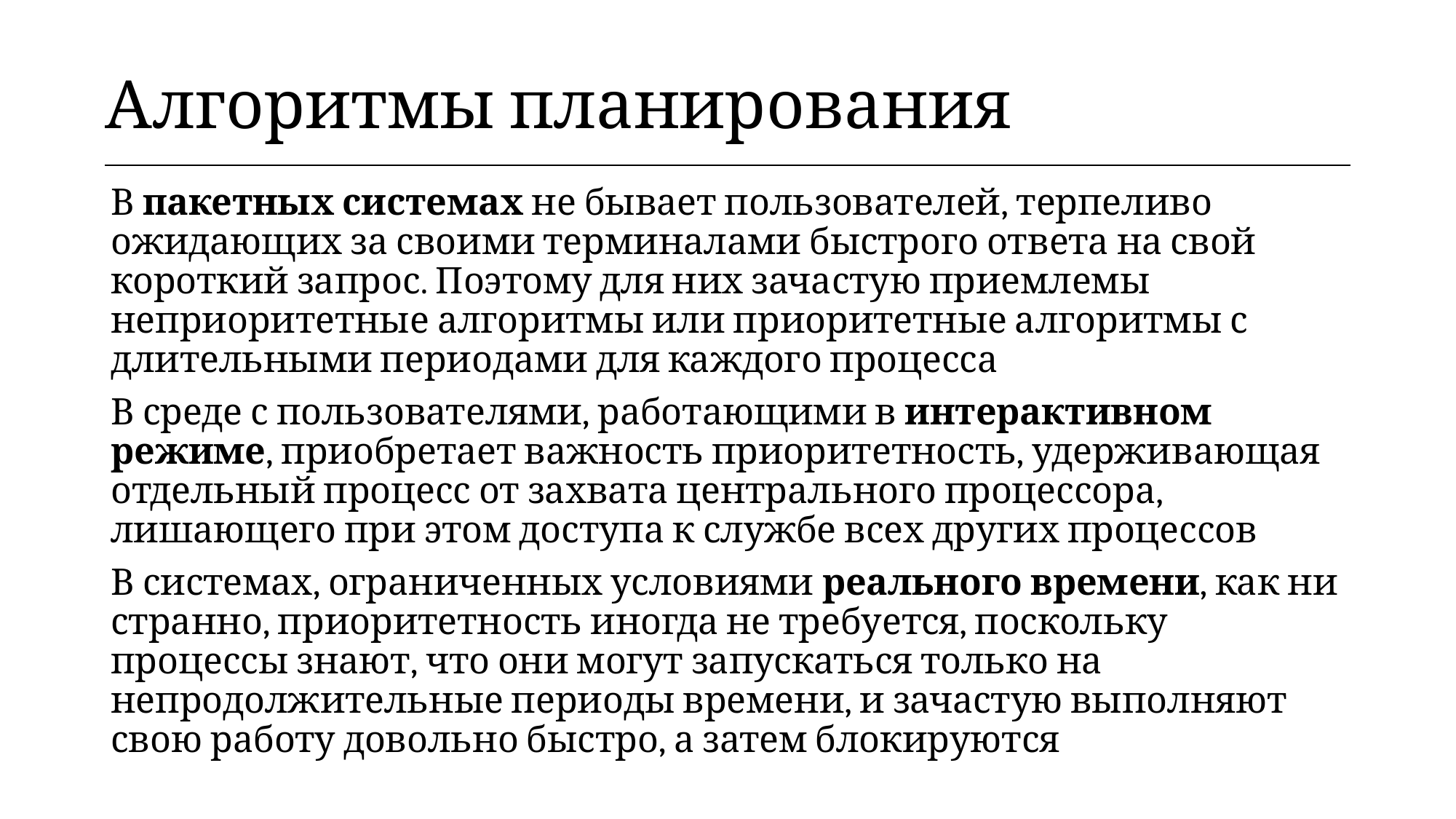

| Алгоритмы планирования |
| --- |
В пакетных системах не бывает пользователей, терпеливо ожидающих за своими терминалами быстрого ответа на свой короткий запрос. Поэтому для них зачастую приемлемы неприоритетные алгоритмы или приоритетные алгоритмы с длительными периодами для каждого процесса
В среде с пользователями, работающими в интерактивном режиме, приобретает важность приоритетность, удерживающая отдельный процесс от захвата центрального процессора, лишающего при этом доступа к службе всех других процессов
В системах, ограниченных условиями реального времени, как ни странно, приоритетность иногда не требуется, поскольку процессы знают, что они могут запускаться только на непродолжительные периоды времени, и зачастую выполняют свою работу довольно быстро, а затем блокируются